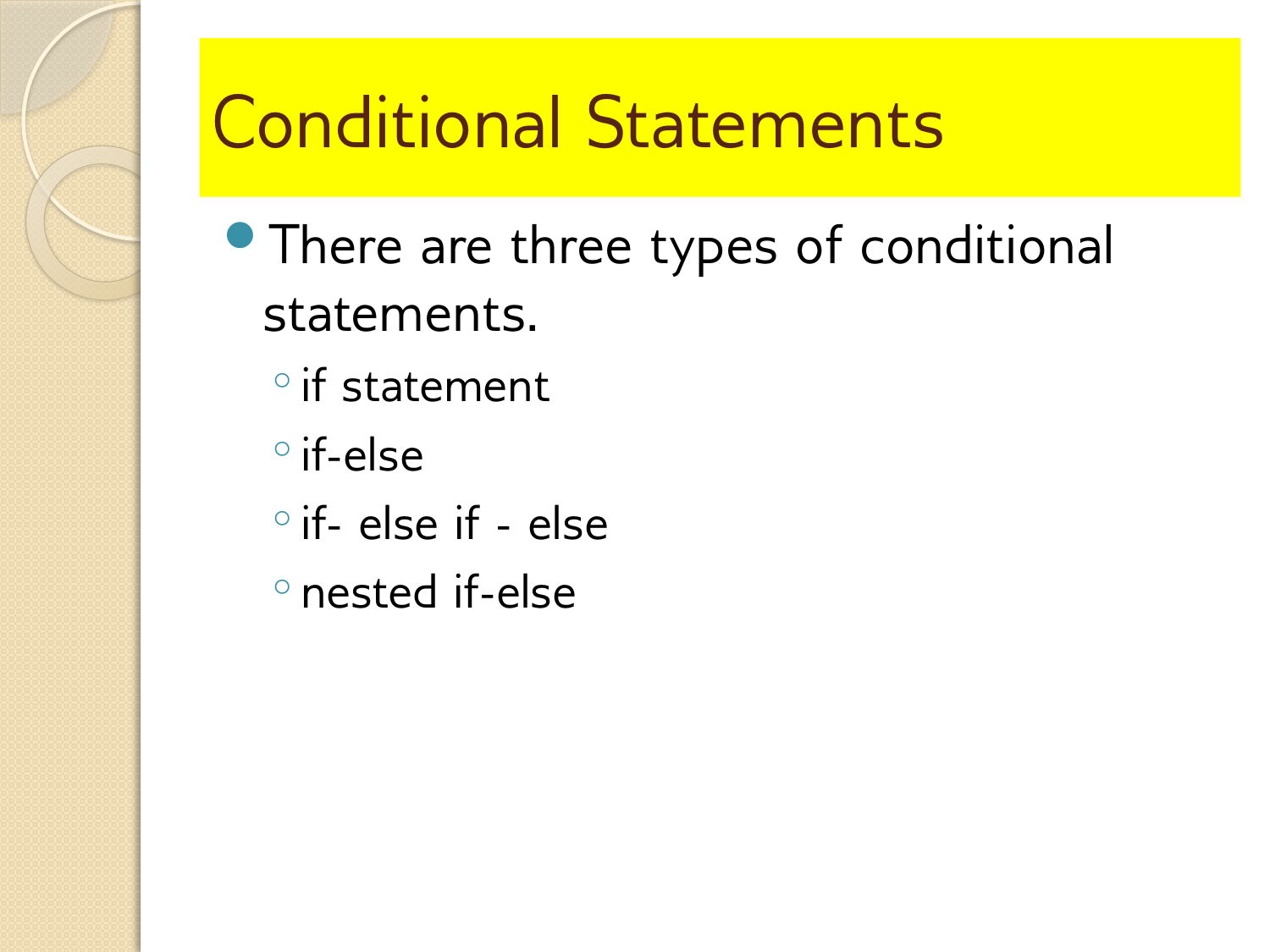

# Conditional Statements
There are three types of conditional statements.
if statement
if-else
if- else if - else
nested if-else